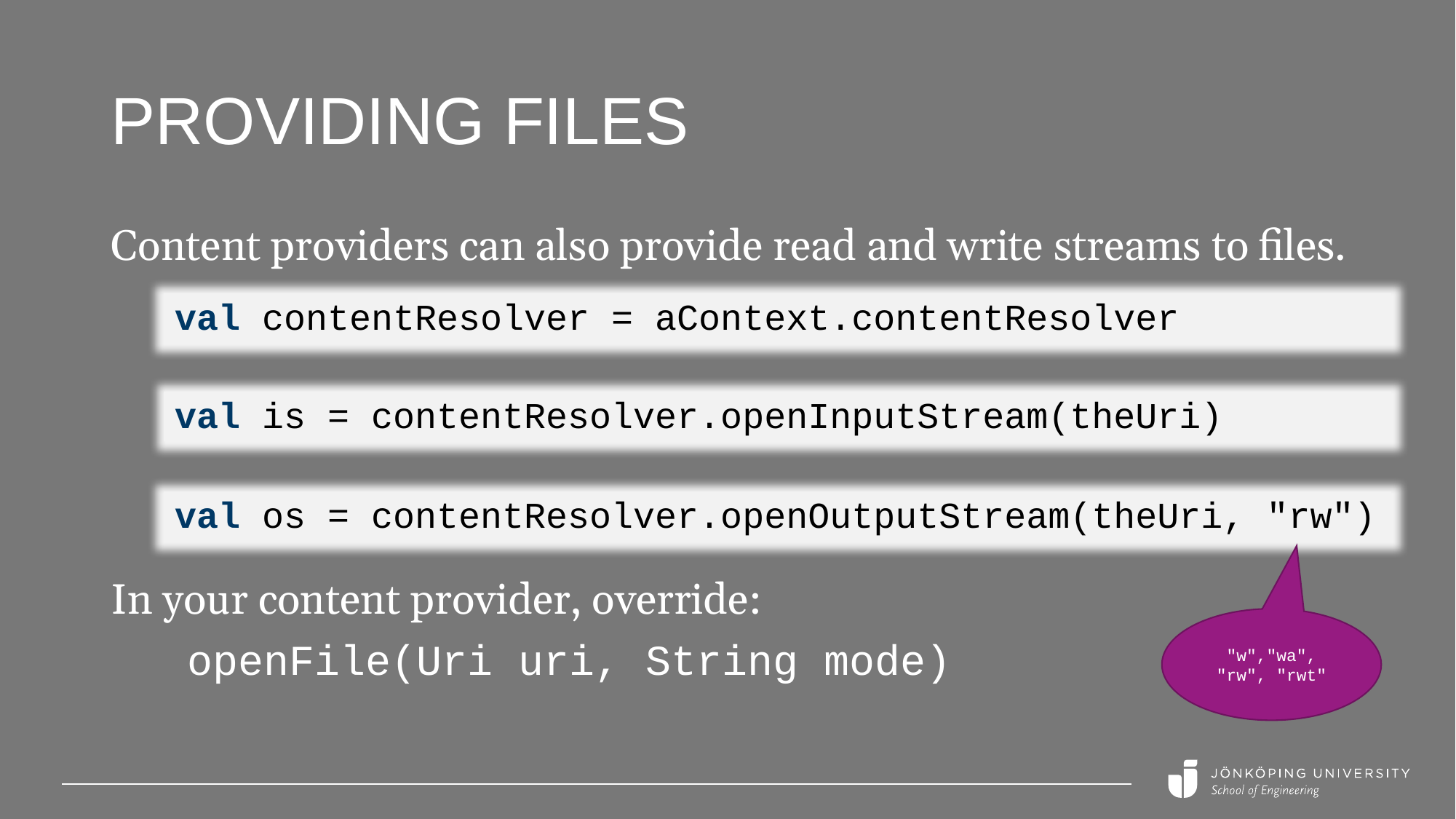

# Providing files
Content providers can also provide read and write streams to files.
val contentResolver = aContext.contentResolver
val is = contentResolver.openInputStream(theUri)
val os = contentResolver.openOutputStream(theUri, "rw")
In your content provider, override:
   openFile(Uri uri, String mode)
"w","wa", "rw", "rwt"